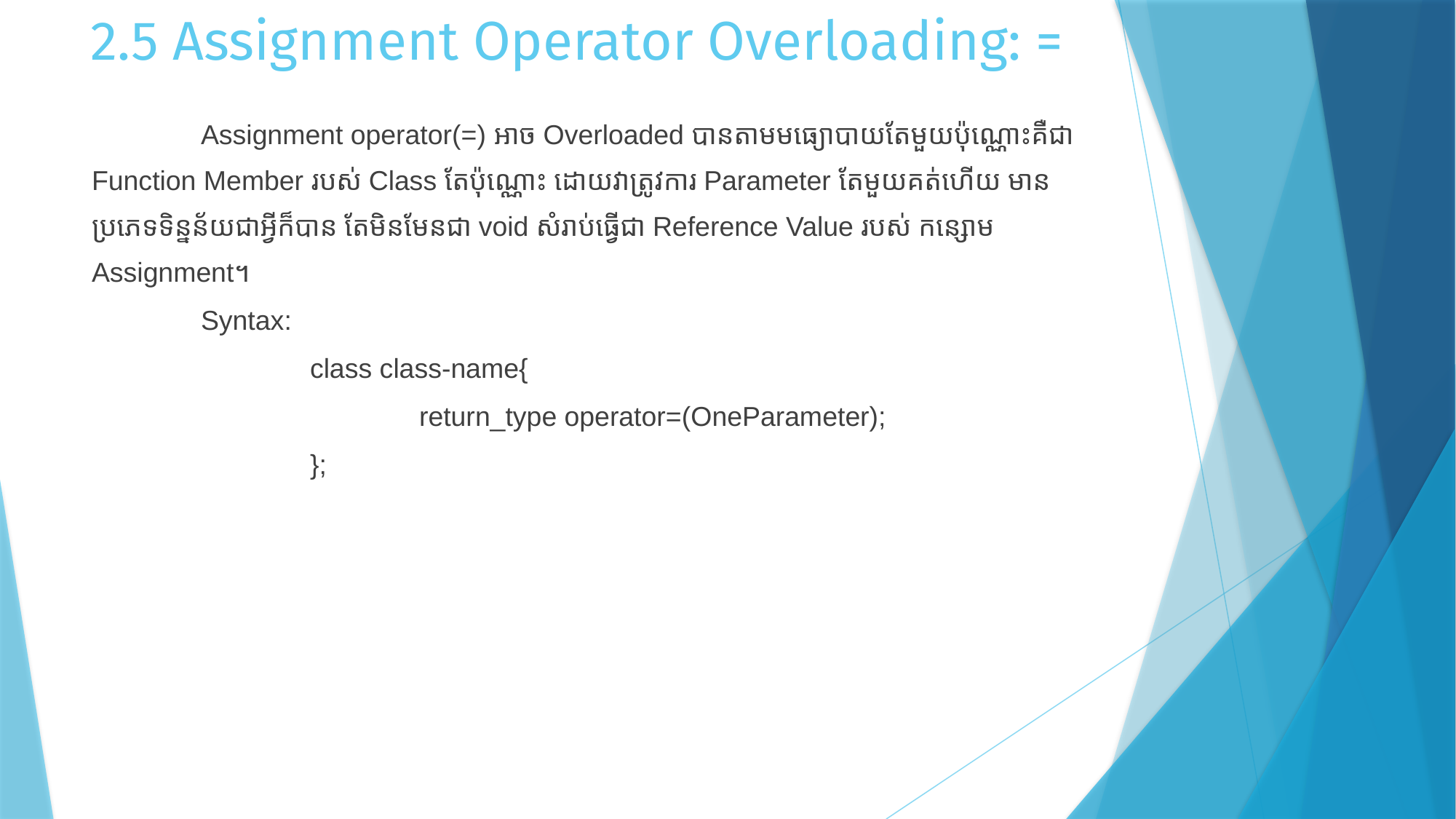

# 2.5 Assignment Operator Overloading: =
	Assignment operator(=) អាច Overloaded បានតាមមធ្យោបាយតែមួយប៉ុណ្ណោះគឺជា Function Member របស់ Class តែប៉ុណ្ណោះ ដោយវាត្រូវការ Parameter តែមួយគត់ហើយ មានប្រភេទទិន្នន័យជាអ្វីក៏បាន តែមិនមែនជា void សំរាប់ធ្វើជា Reference Value របស់ កន្សោម Assignment។
	Syntax:
		class class-name{
			return_type operator=(OneParameter);
		};